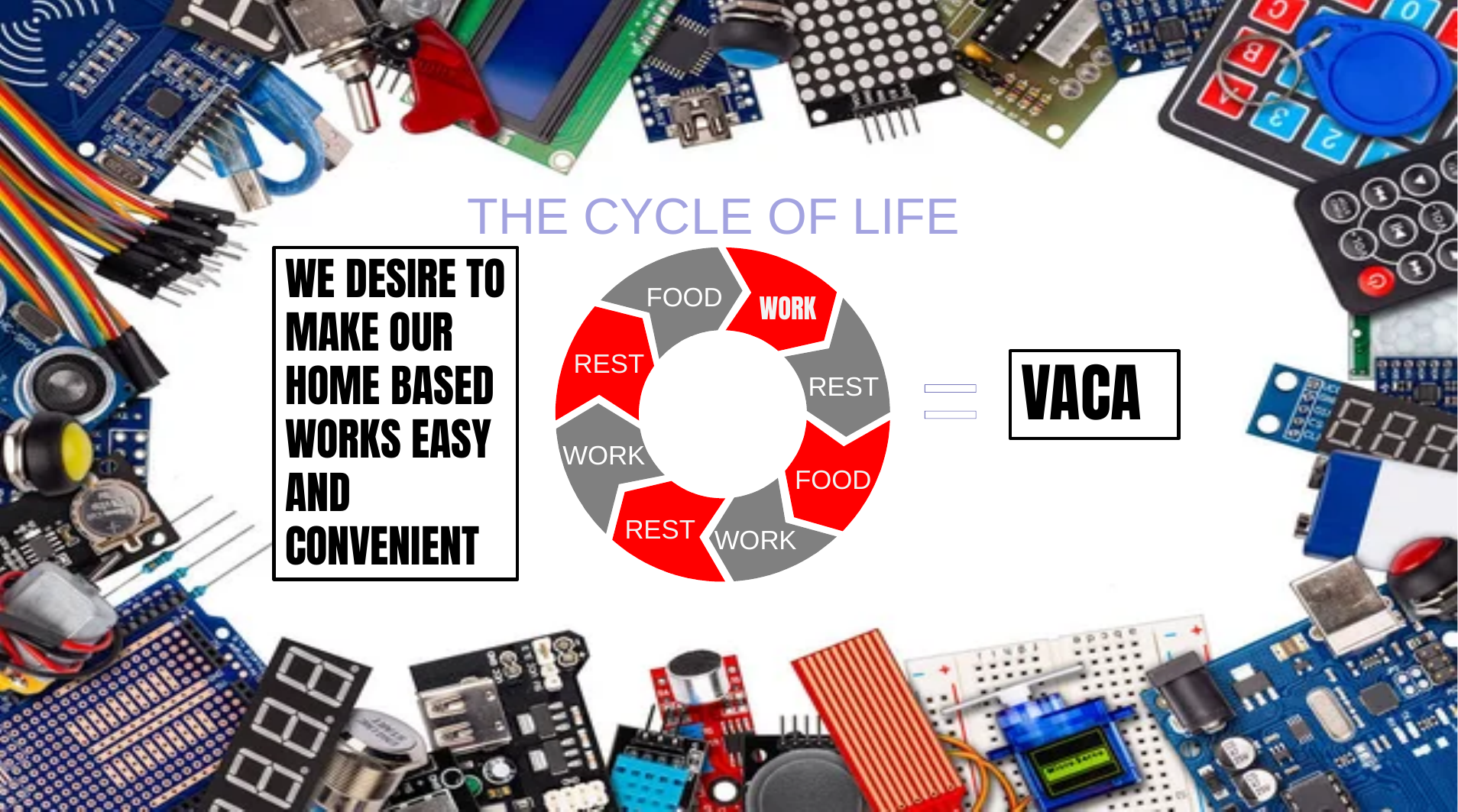

THE CYCLE OF LIFE
Add your words here
Add your words here
WE DESIRE TO MAKE OUR  HOME BASED WORKS EASY AND CONVENIENT
FOOD
WORK
REST
REST
=
Add your words here
VACA
WORK
FOOD
Add your words here
Add your words here
WORK
REST
Add your words here
Add your words here